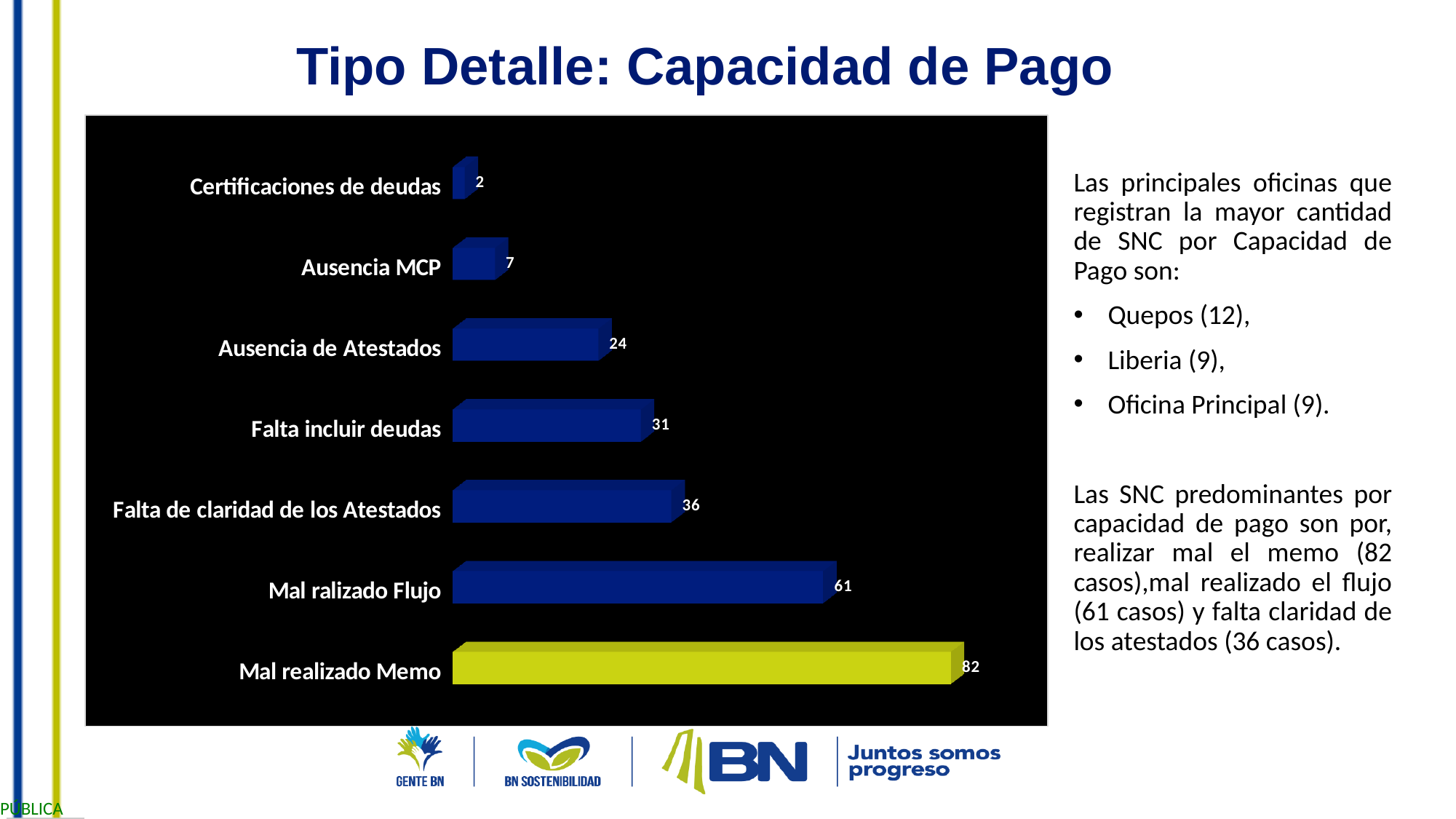

Tipo Detalle: Capacidad de Pago

Las principales oficinas que registran la mayor cantidad de SNC por Capacidad de Pago son:
Quepos (12),
Liberia (9),
Oficina Principal (9).

Las SNC predominantes por capacidad de pago son por, realizar mal el memo (82 casos),mal realizado el flujo (61 casos) y falta claridad de los atestados (36 casos).

[unsupported chart]